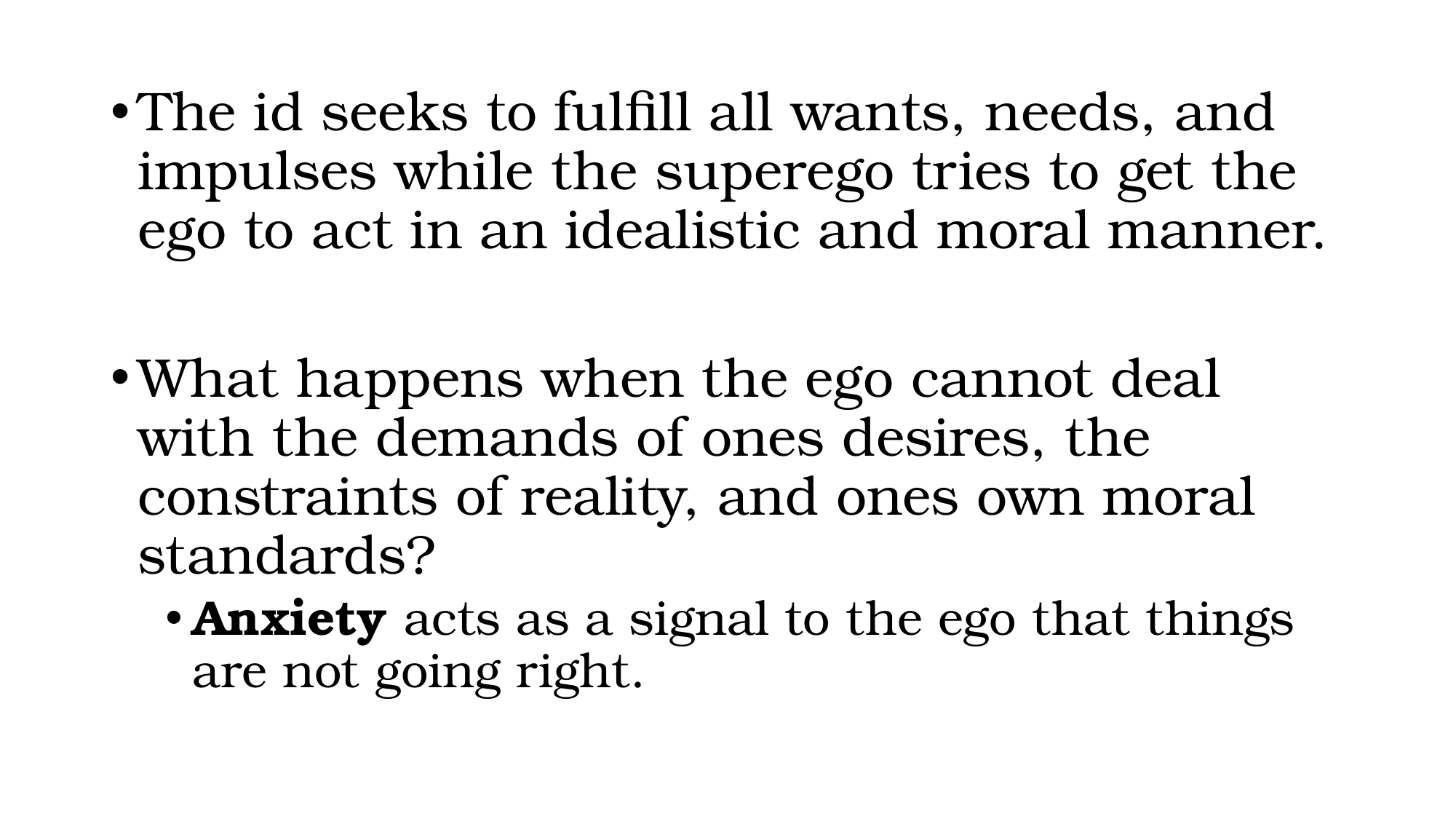

The id seeks to fulfill all wants, needs, and impulses while the superego tries to get the ego to act in an idealistic and moral manner.

What happens when the ego cannot deal with the demands of ones desires, the constraints of reality, and ones own moral standards?
Anxiety acts as a signal to the ego that things are not going right.